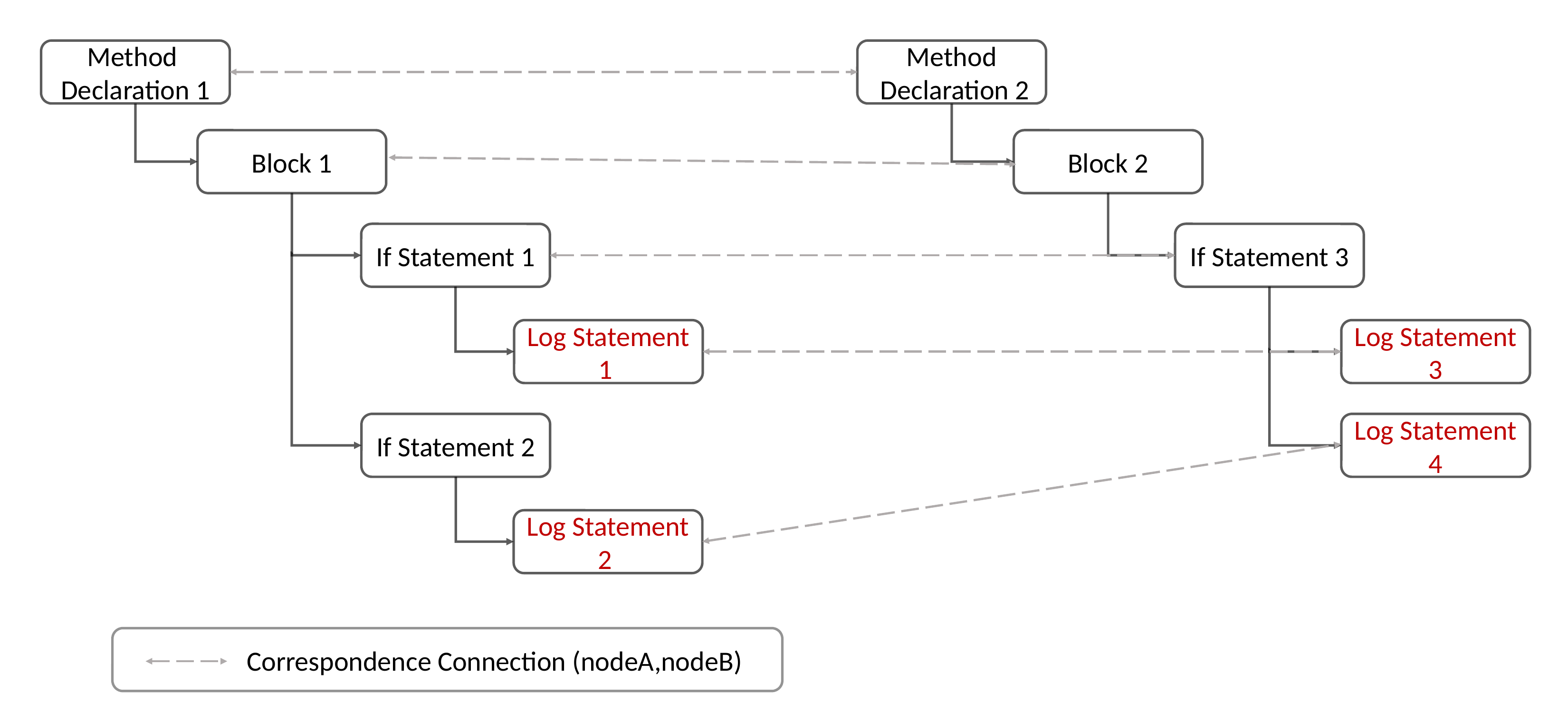

Method
Declaration 1
Method
 Declaration 2
Block 1
Block 2
If Statement 1
If Statement 3

Log Statement 1

Log Statement 3
If Statement 2
Log Statement 4

Log Statement 2

                Correspondence Connection (nodeA,nodeB)